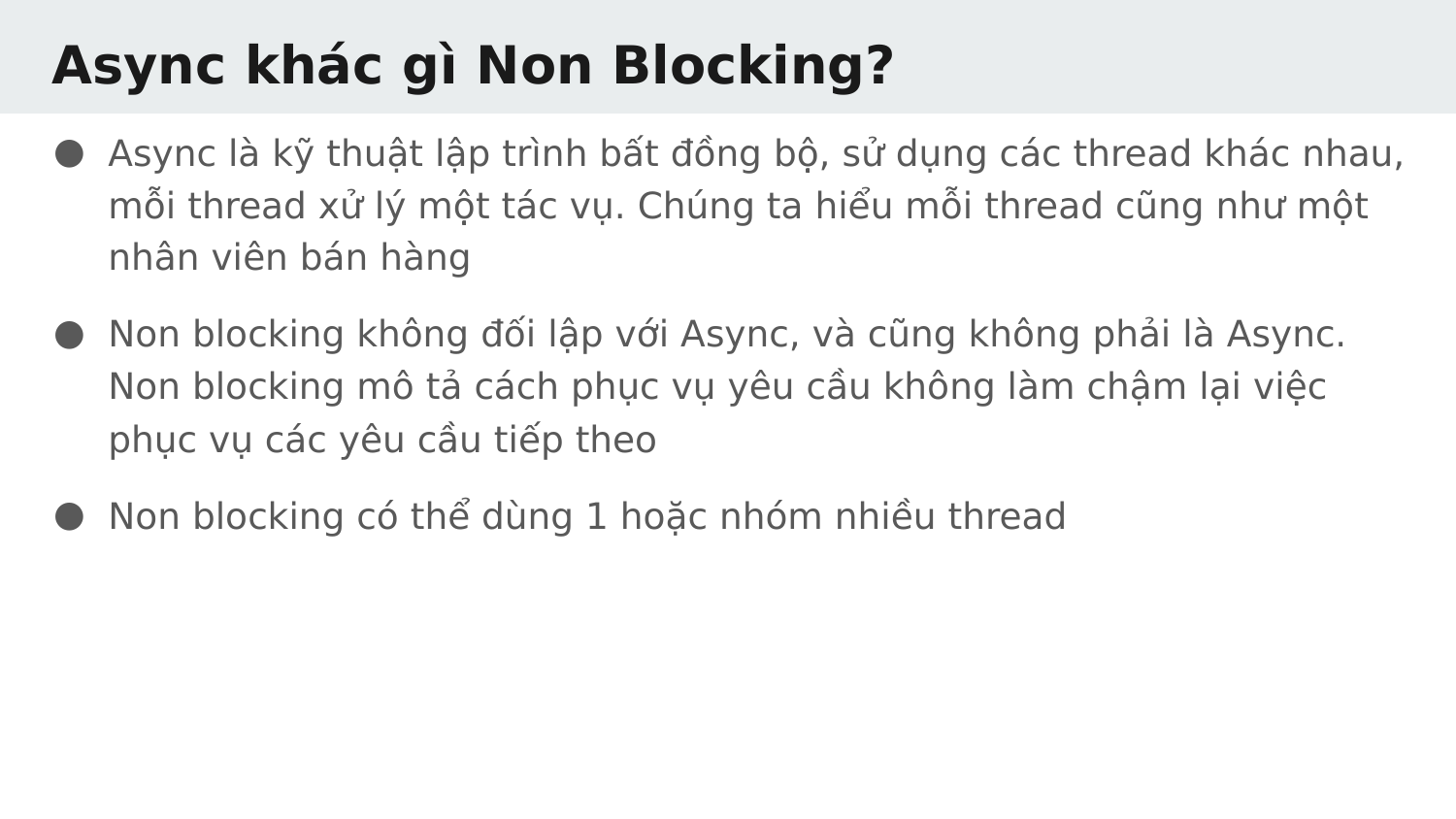

# Async khác gì Non Blocking?
Async là kỹ thuật lập trình bất đồng bộ, sử dụng các thread khác nhau, mỗi thread xử lý một tác vụ. Chúng ta hiểu mỗi thread cũng như một nhân viên bán hàng
Non blocking không đối lập với Async, và cũng không phải là Async. Non blocking mô tả cách phục vụ yêu cầu không làm chậm lại việc phục vụ các yêu cầu tiếp theo
Non blocking có thể dùng 1 hoặc nhóm nhiều thread